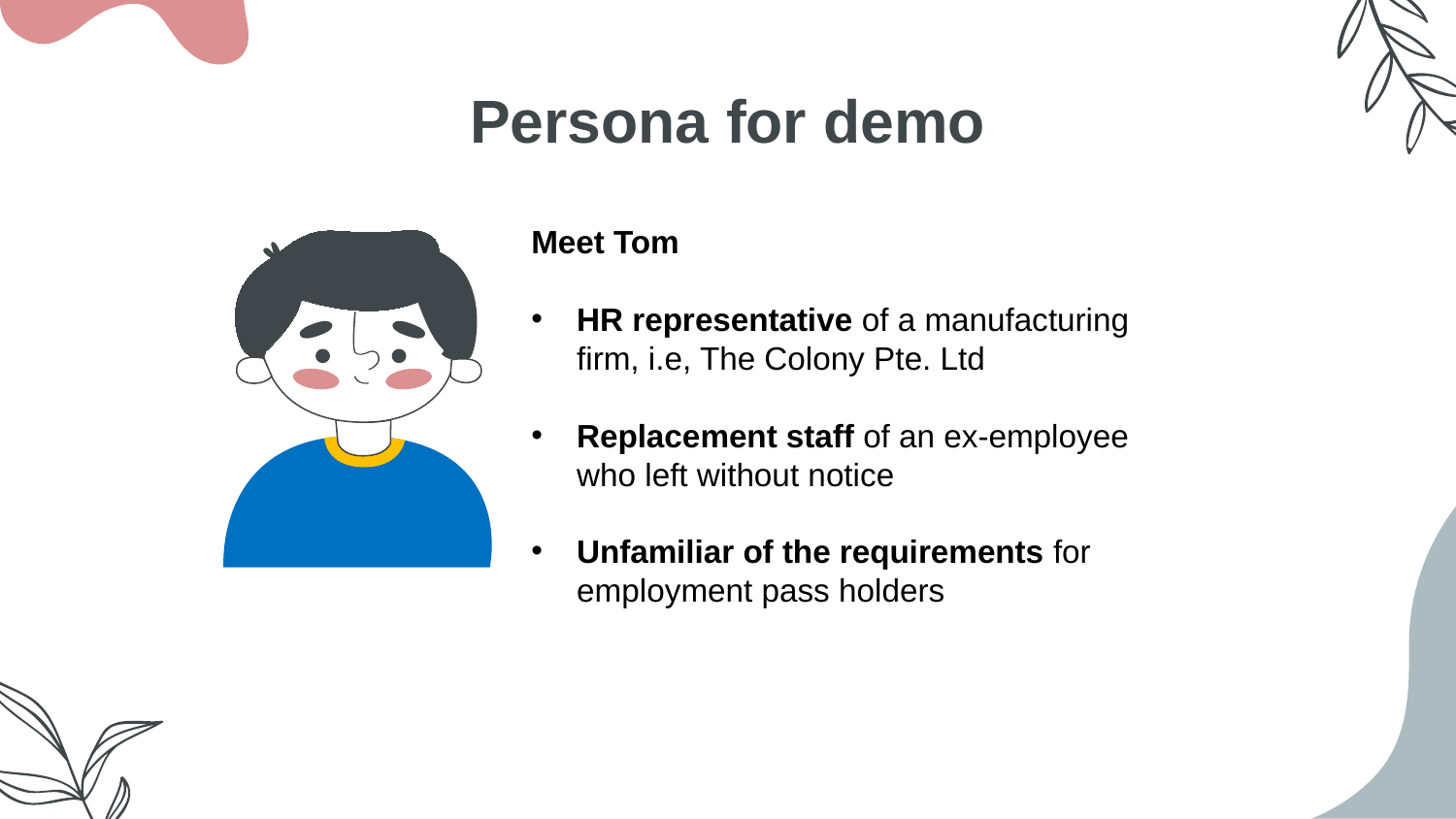

# Persona for demo
Meet Tom

HR representative of a manufacturing firm, i.e, The Colony Pte. Ltd

Replacement staff of an ex-employee who left without notice

Unfamiliar of the requirements for employment pass holders